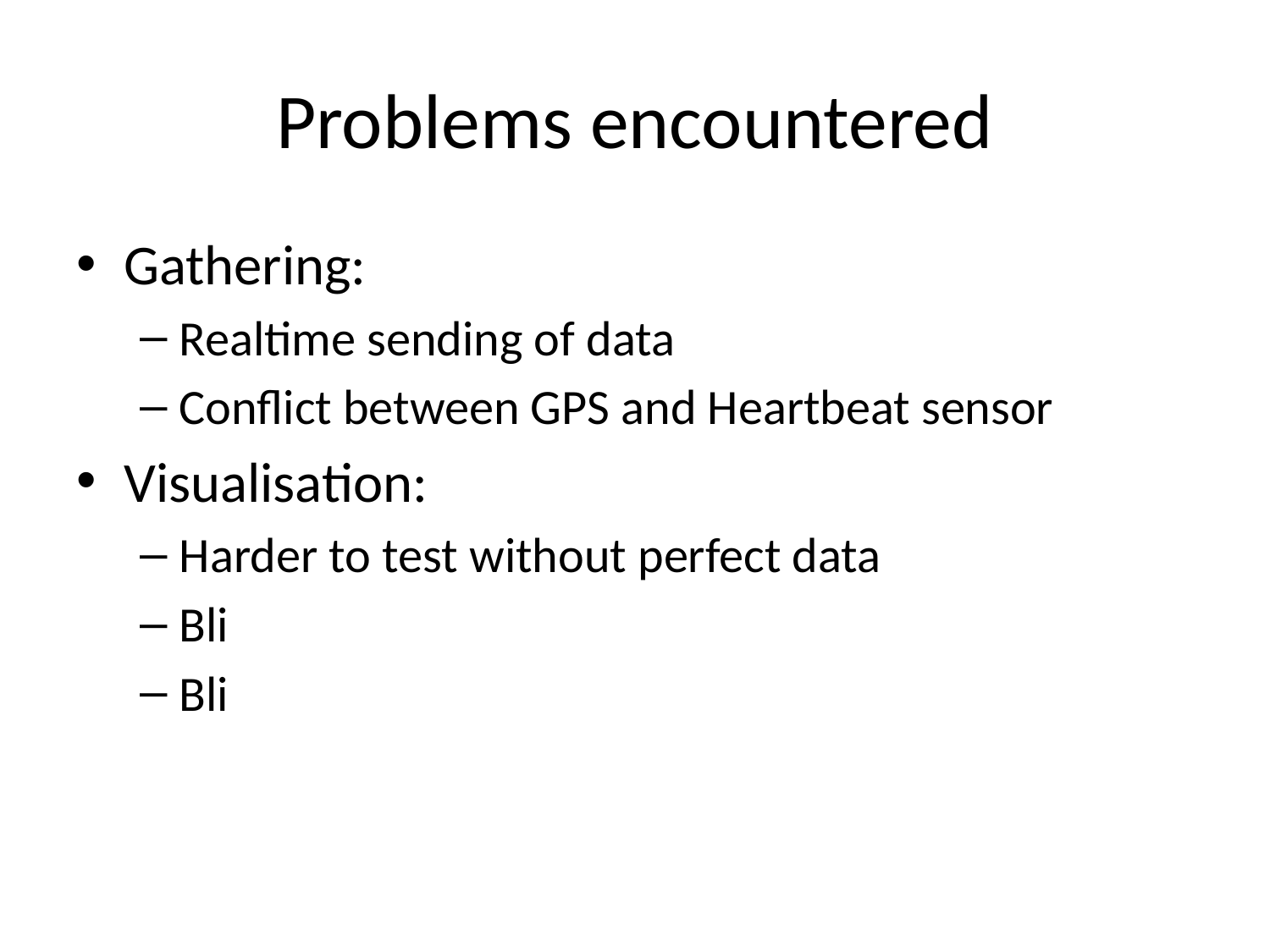

# Problems encountered
Gathering:
Realtime sending of data
Conflict between GPS and Heartbeat sensor
Visualisation:
Harder to test without perfect data
Bli
Bli